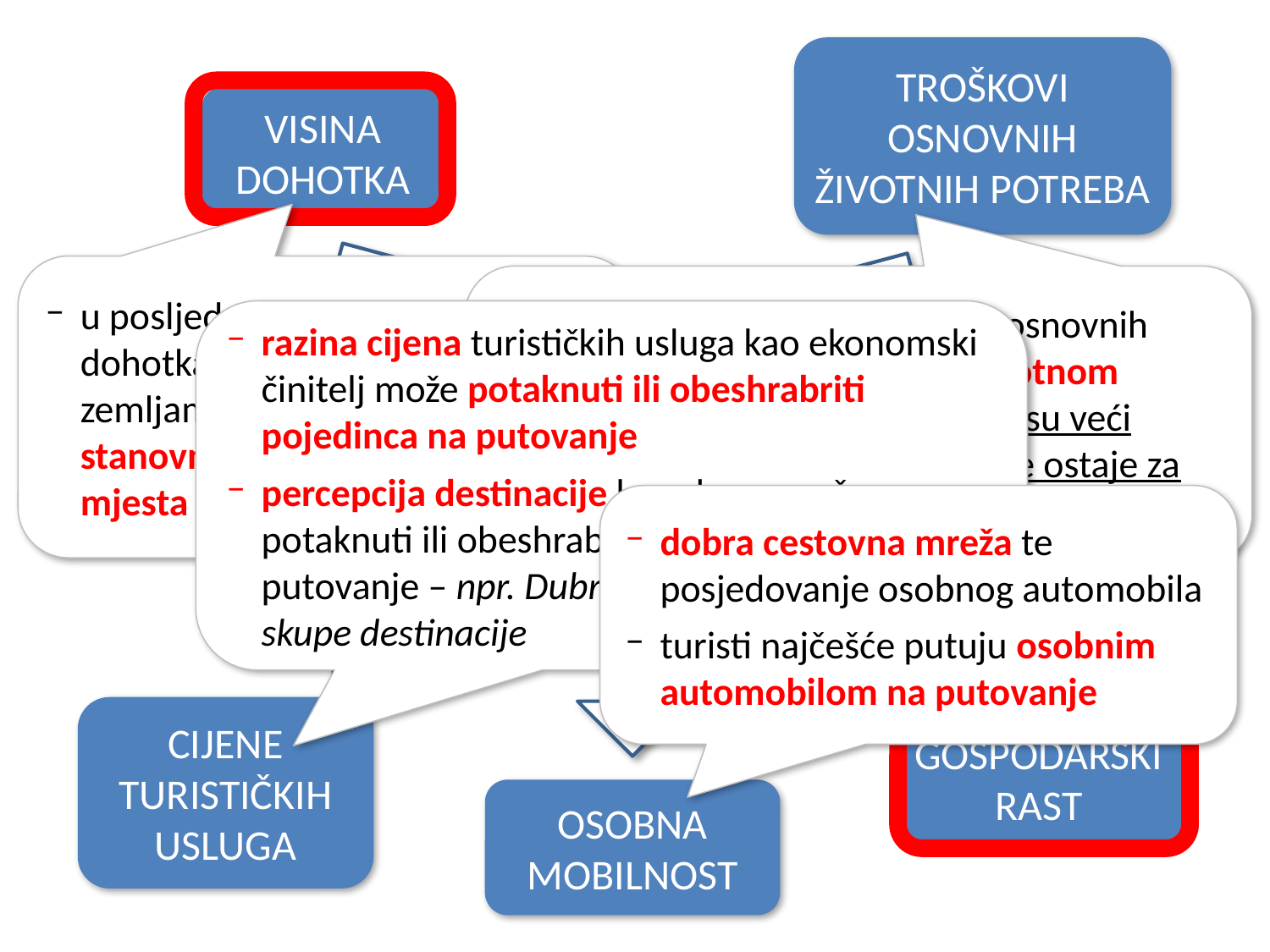

TROŠKOVI OSNOVNIH ŽIVOTNIH POTREBA

VISINA DOHOTKA

u posljednjih 20 godina visina dohotka stanovnika u razvijenim zemljama je porasla toliko da 2/3 stanovnika provede odmor izvan mjesta svog stalnog boravka
razina troškova za podmirenje osnovnih životnih potreba djeluje u suprotnom smjeru od visine dohotka – što su veći troškovi životnih potreba, manje ostaje za putovanja (i suprotno)
razina cijena turističkih usluga kao ekonomski činitelj može potaknuti ili obeshrabriti pojedinca na putovanje
percepcija destinacije kao skupe može potaknuti ili obeshrabriti pojedinca na putovanje – npr. Dubrovnik i Hvar slove kao skupe destinacije
EKONOMSKI
ČINITELJI POTRAŽNJE
dobra cestovna mreža te posjedovanje osobnog automobila
turisti najčešće putuju osobnim automobilom na putovanje

CIJENE TURISTIČKIH USLUGA

GOSPODARSKI RAST
OSOBNA MOBILNOST